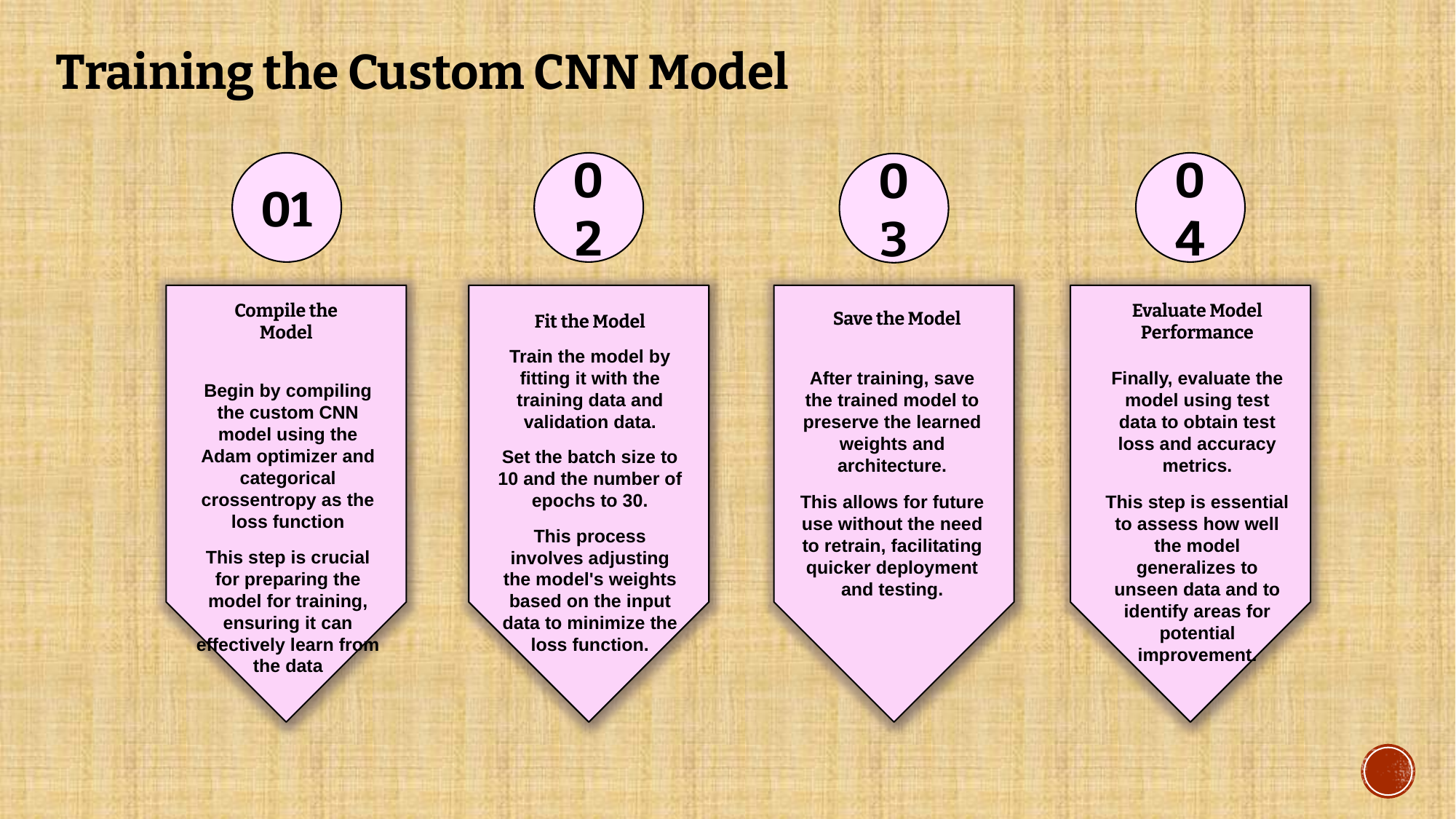

Training the Custom CNN Model
01
02
04
03
Compile the Model
Evaluate Model Performance
Save the Model
Fit the Model
Train the model by fitting it with the training data and validation data.
Set the batch size to 10 and the number of epochs to 30.
This process involves adjusting the model's weights based on the input data to minimize the loss function.
After training, save the trained model to preserve the learned weights and architecture.
This allows for future use without the need to retrain, facilitating quicker deployment and testing.
Finally, evaluate the model using test data to obtain test loss and accuracy metrics.
This step is essential to assess how well the model generalizes to unseen data and to identify areas for potential improvement.
Begin by compiling the custom CNN model using the Adam optimizer and categorical crossentropy as the loss function
This step is crucial for preparing the model for training, ensuring it can effectively learn from the data